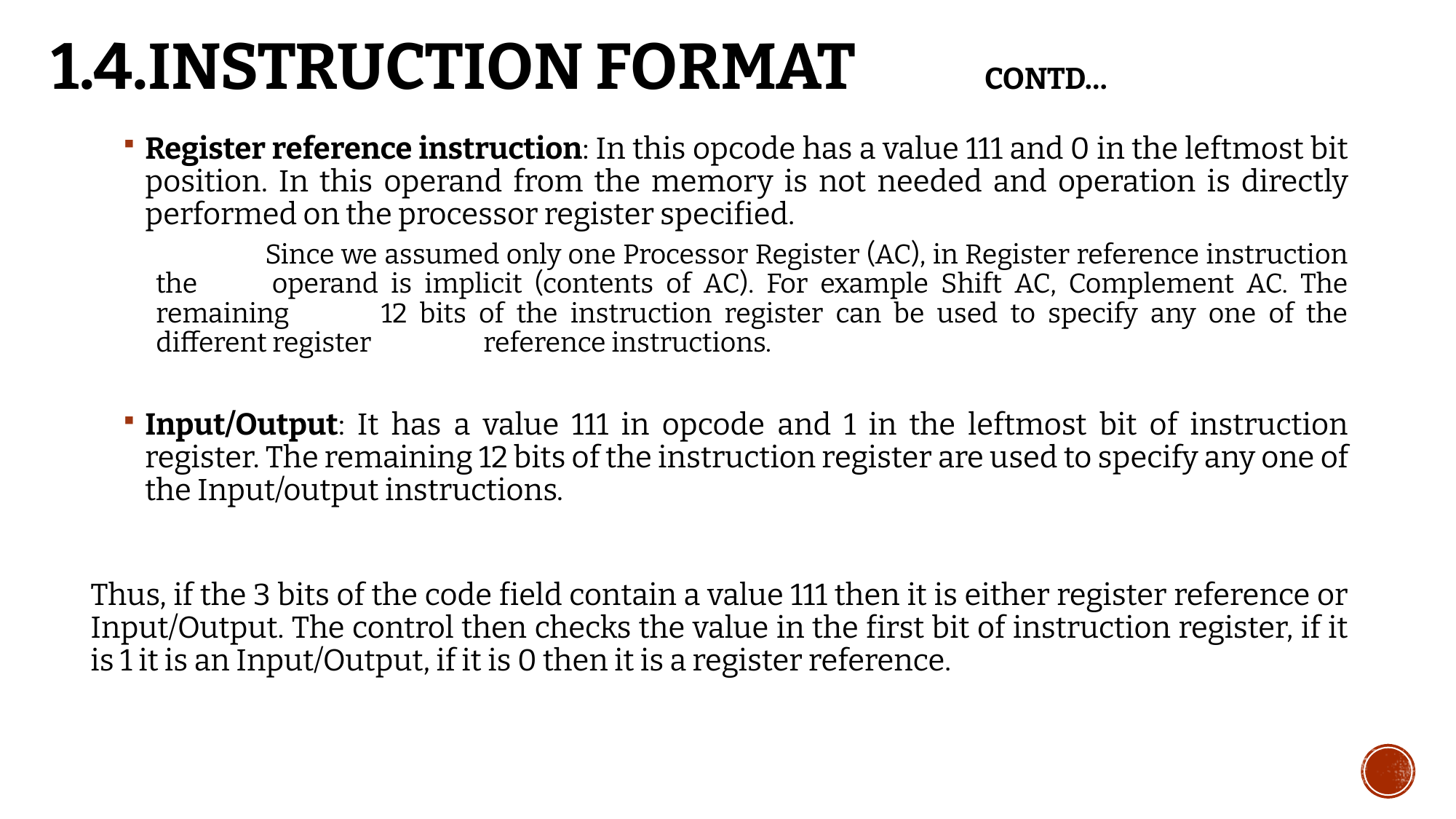

# 1.4.Instruction Format           contd…
Register reference instruction: In this opcode has a value 111 and 0 in the leftmost bit position. In this operand from the memory is not needed and operation is directly performed on the processor register specified.
	Since we assumed only one Processor Register (AC), in Register reference instruction the 	operand is implicit (contents of AC). For example Shift AC, Complement AC. The remaining 	12 bits of the instruction register can be used to specify any one of the different register 	reference instructions.

Input/Output: It has a value 111 in opcode and 1 in the leftmost bit of instruction register. The remaining 12 bits of the instruction register are used to specify any one of the Input/output instructions.

Thus, if the 3 bits of the code field contain a value 111 then it is either register reference or Input/Output. The control then checks the value in the first bit of instruction register, if it is 1 it is an Input/Output, if it is 0 then it is a register reference.